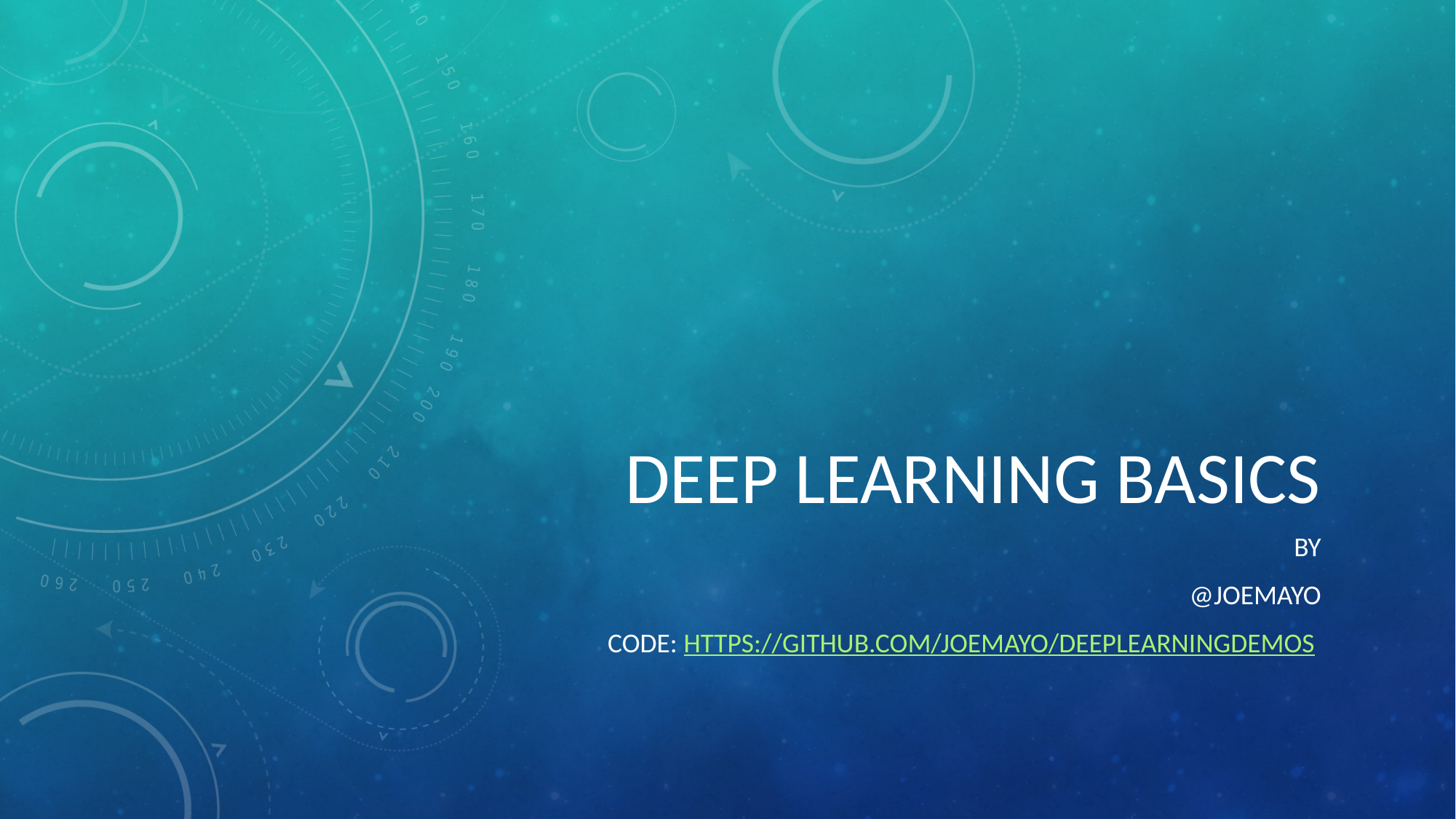

# Deep Learning Basics
By
@JoeMayo
Code: https://github.com/JoeMayo/DeepLearningDemos